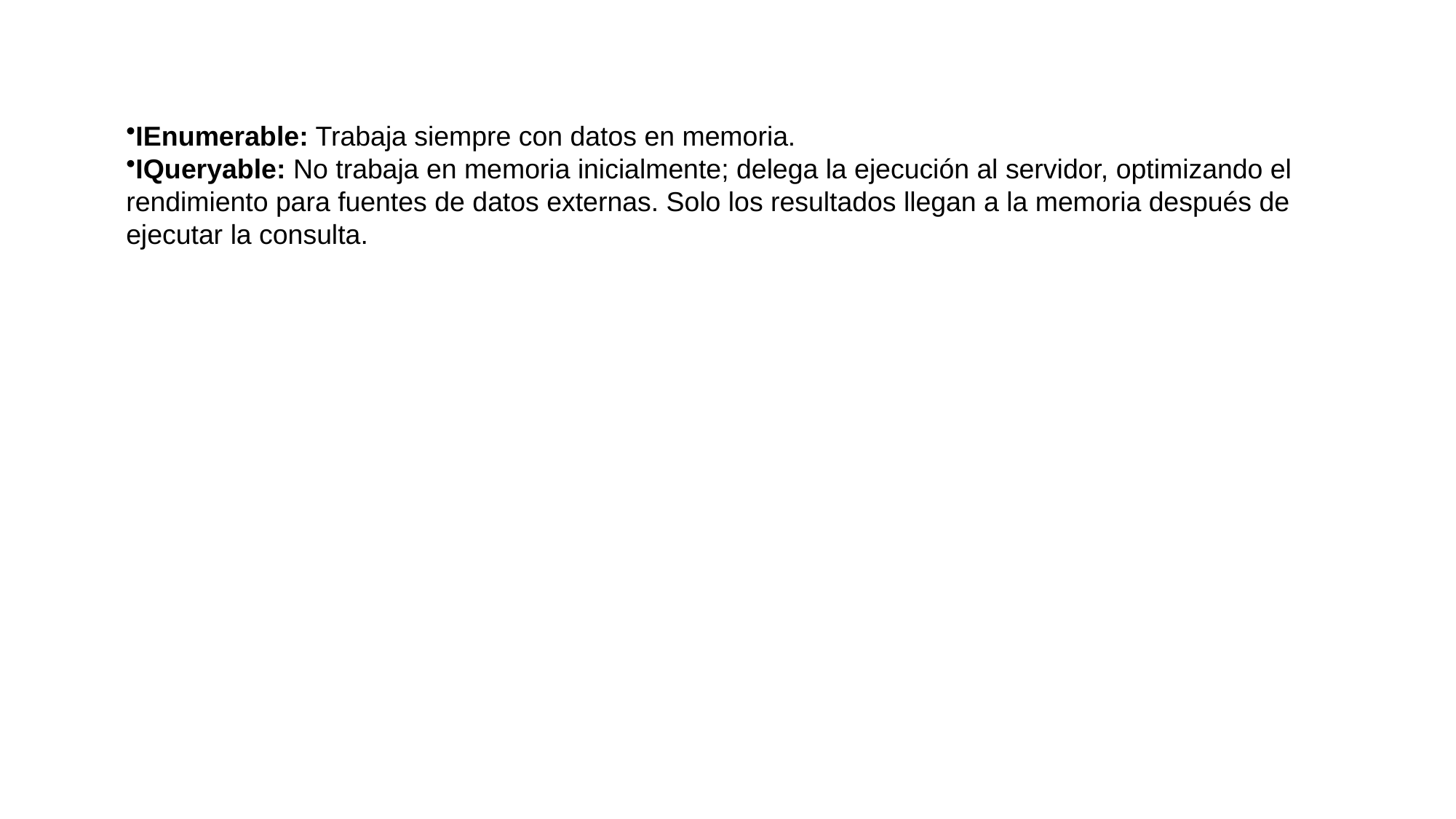

IEnumerable: Trabaja siempre con datos en memoria.
IQueryable: No trabaja en memoria inicialmente; delega la ejecución al servidor, optimizando el rendimiento para fuentes de datos externas. Solo los resultados llegan a la memoria después de ejecutar la consulta.